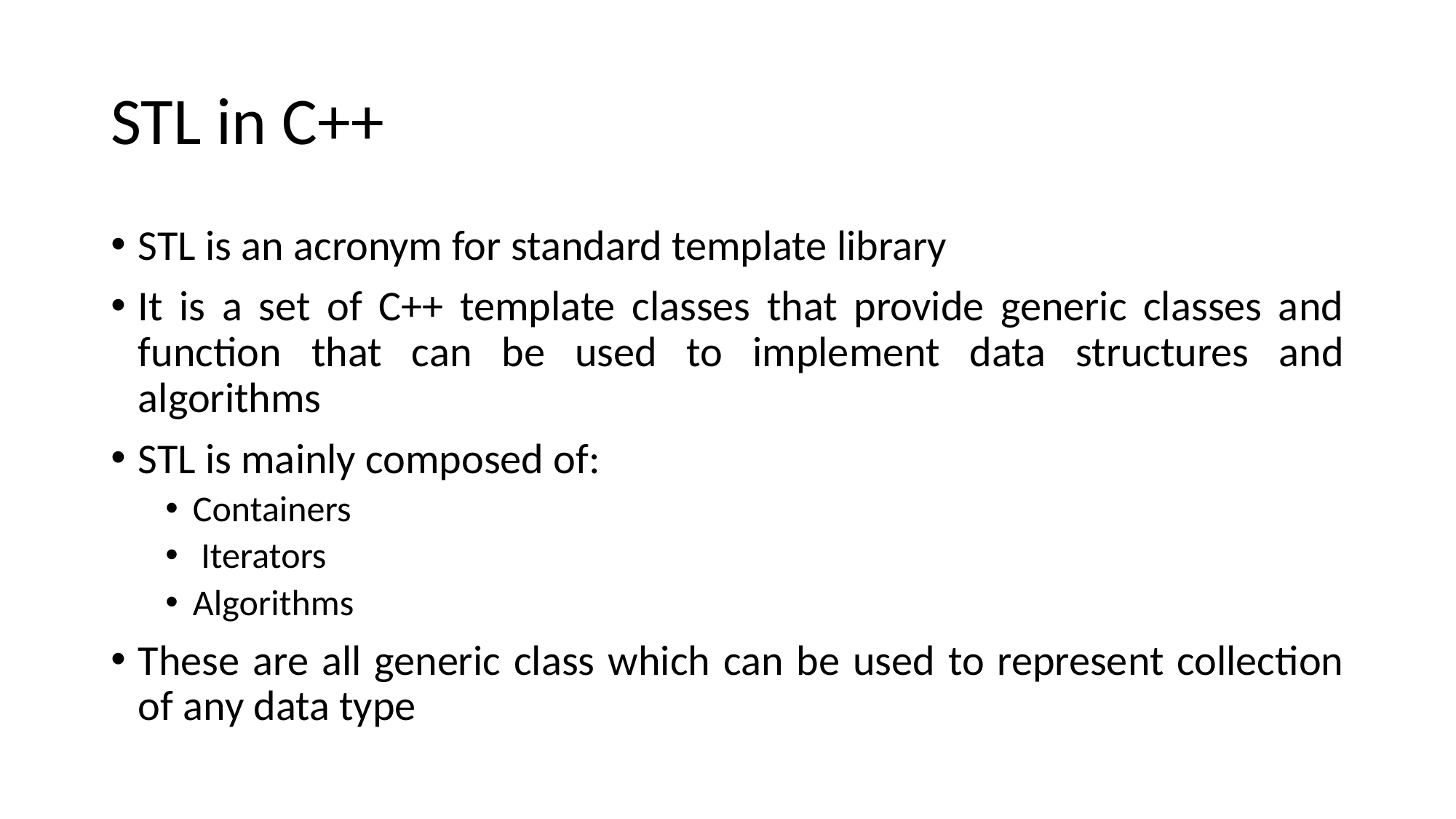

# STL in C++
STL is an acronym for standard template library
It is a set of C++ template classes that provide generic classes and function that can be used to implement data structures and algorithms
STL is mainly composed of:
Containers
 Iterators
Algorithms
These are all generic class which can be used to represent collection of any data type